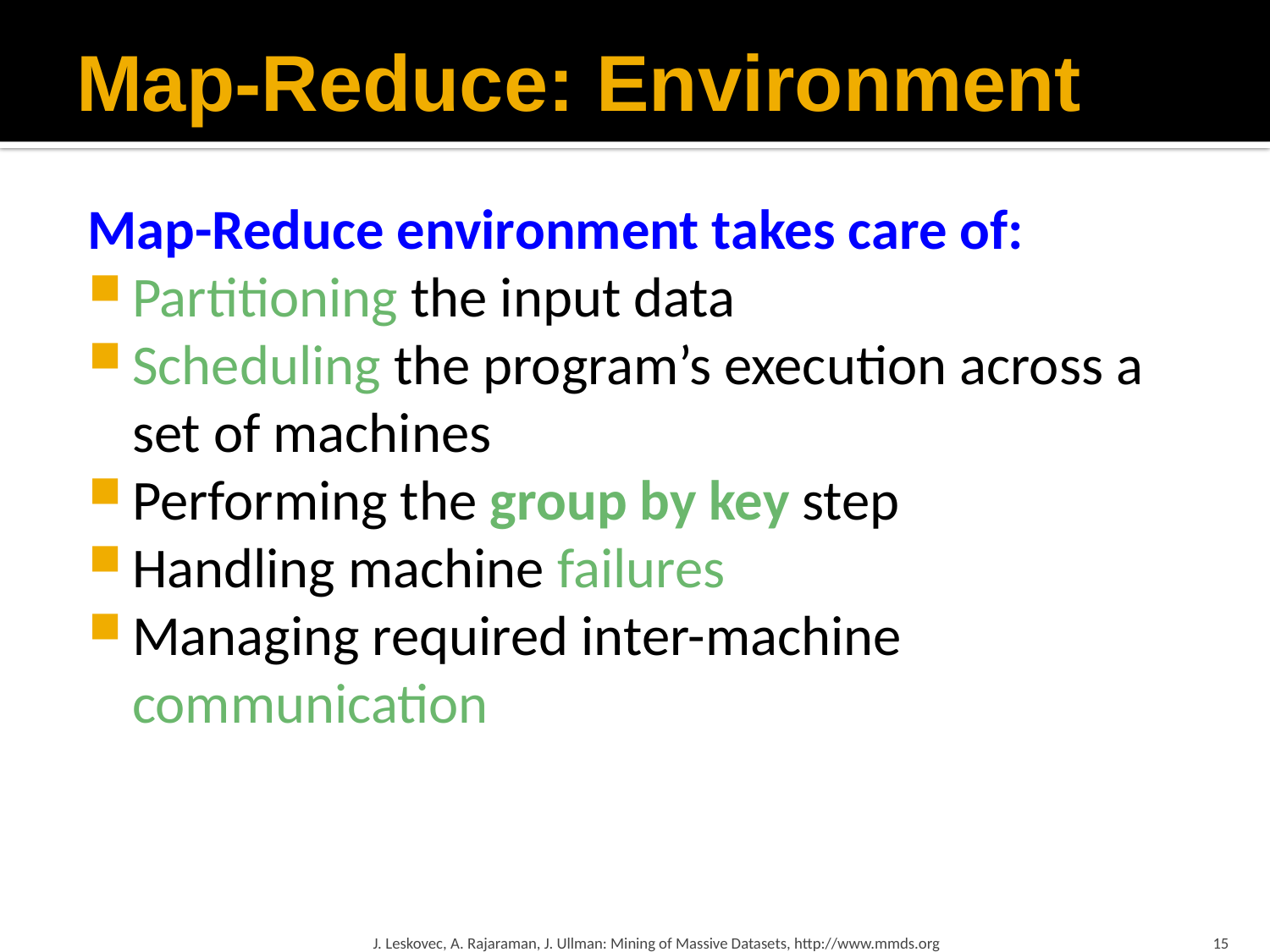

# Map-Reduce: Environment
Map-Reduce environment takes care of:
Partitioning the input data
Scheduling the program’s execution across a
set of machines
Performing the group by key step
Handling machine failures
Managing required inter-machine communication
J. Leskovec, A. Rajaraman, J. Ullman: Mining of Massive Datasets, http://www.mmds.org
15